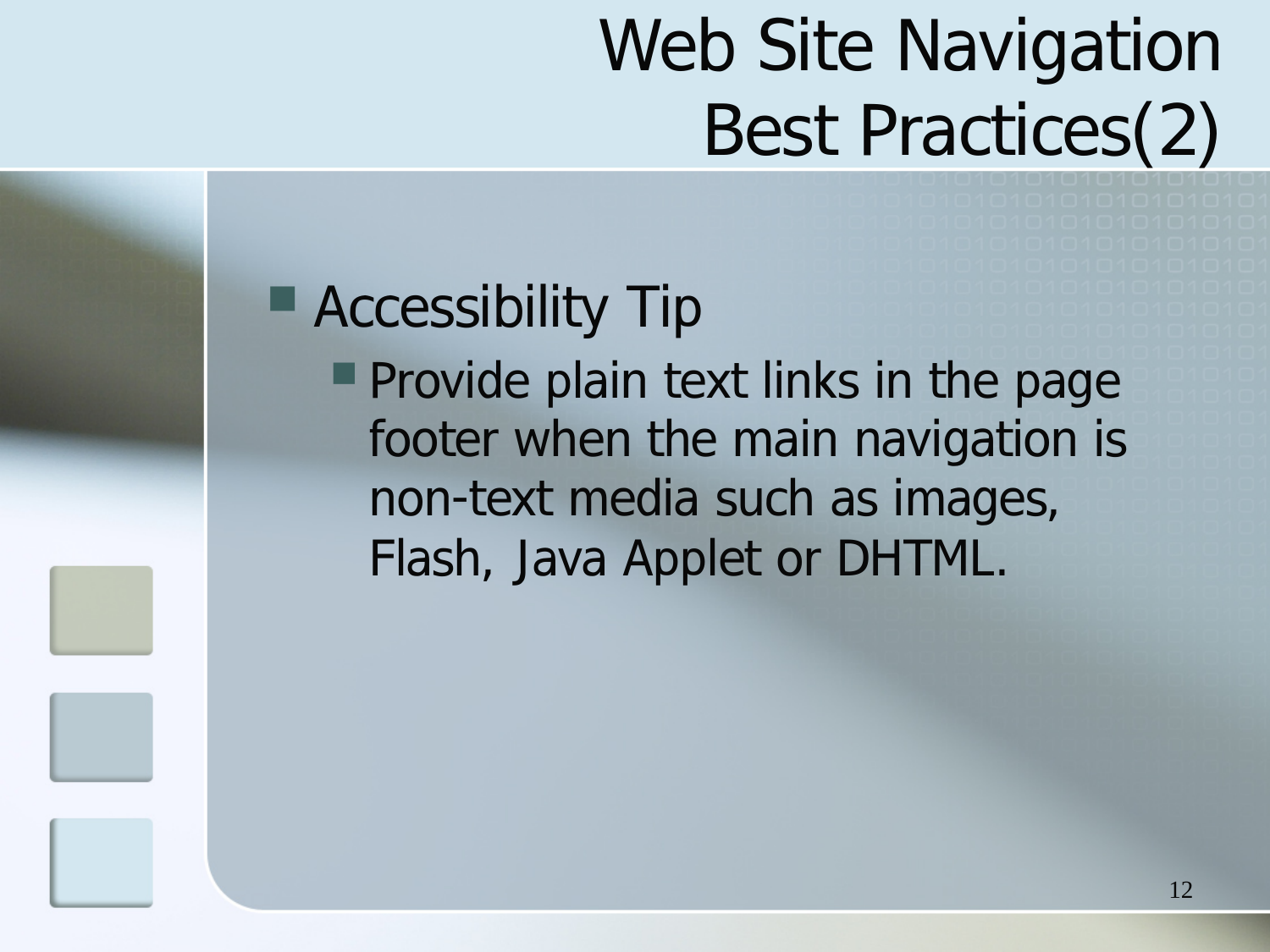

# Web Site Navigation Best Practices(2)
Accessibility Tip
Provide plain text links in the page footer when the main navigation is non-text media such as images, Flash, Java Applet or DHTML.

12